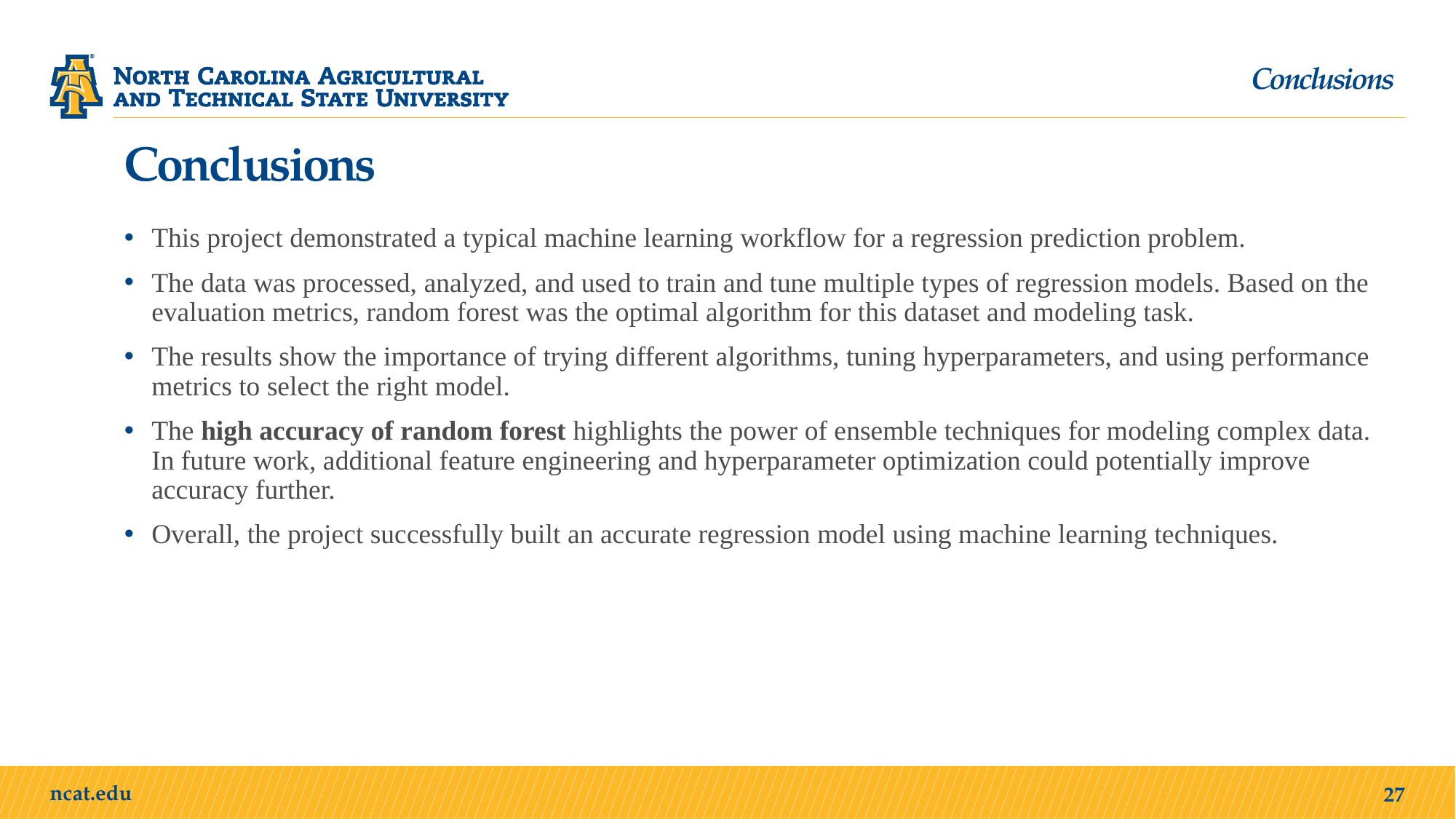

Conclusions
# Conclusions
­­­­­­­­­­­­This project demonstrated a typical machine learning workflow for a regression prediction problem.
The data was processed, analyzed, and used to train and tune multiple types of regression models. Based on the evaluation metrics, random forest was the optimal algorithm for this dataset and modeling task.
The results show the importance of trying different algorithms, tuning hyperparameters, and using performance metrics to select the right model.
The high accuracy of random forest highlights the power of ensemble techniques for modeling complex data. In future work, additional feature engineering and hyperparameter optimization could potentially improve accuracy further.
Overall, the project successfully built an accurate regression model using machine learning techniques.
27